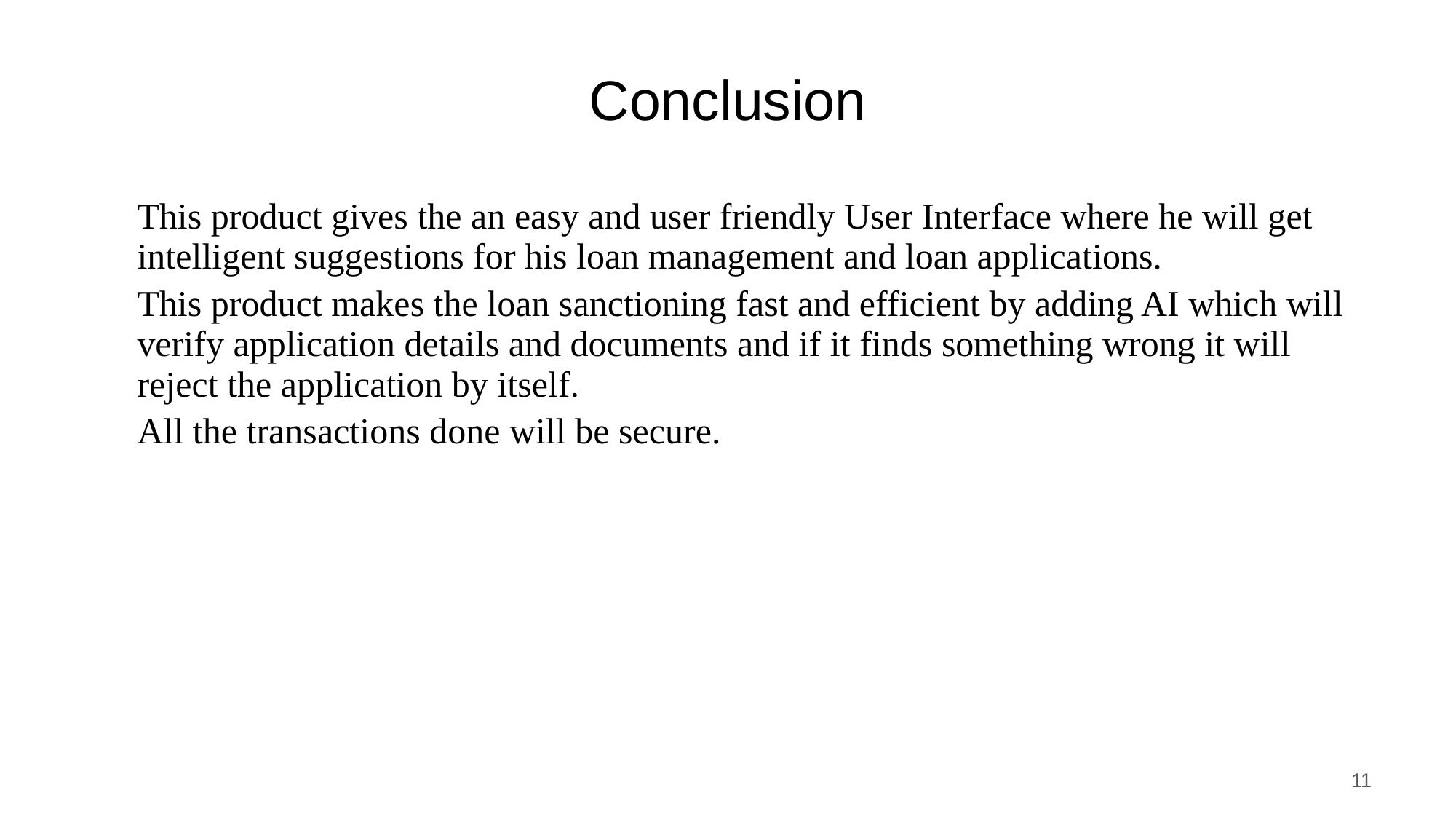

Conclusion
This product gives the an easy and user friendly User Interface where he will get intelligent suggestions for his loan management and loan applications.
This product makes the loan sanctioning fast and efficient by adding AI which will verify application details and documents and if it finds something wrong it will reject the application by itself.
All the transactions done will be secure.
11